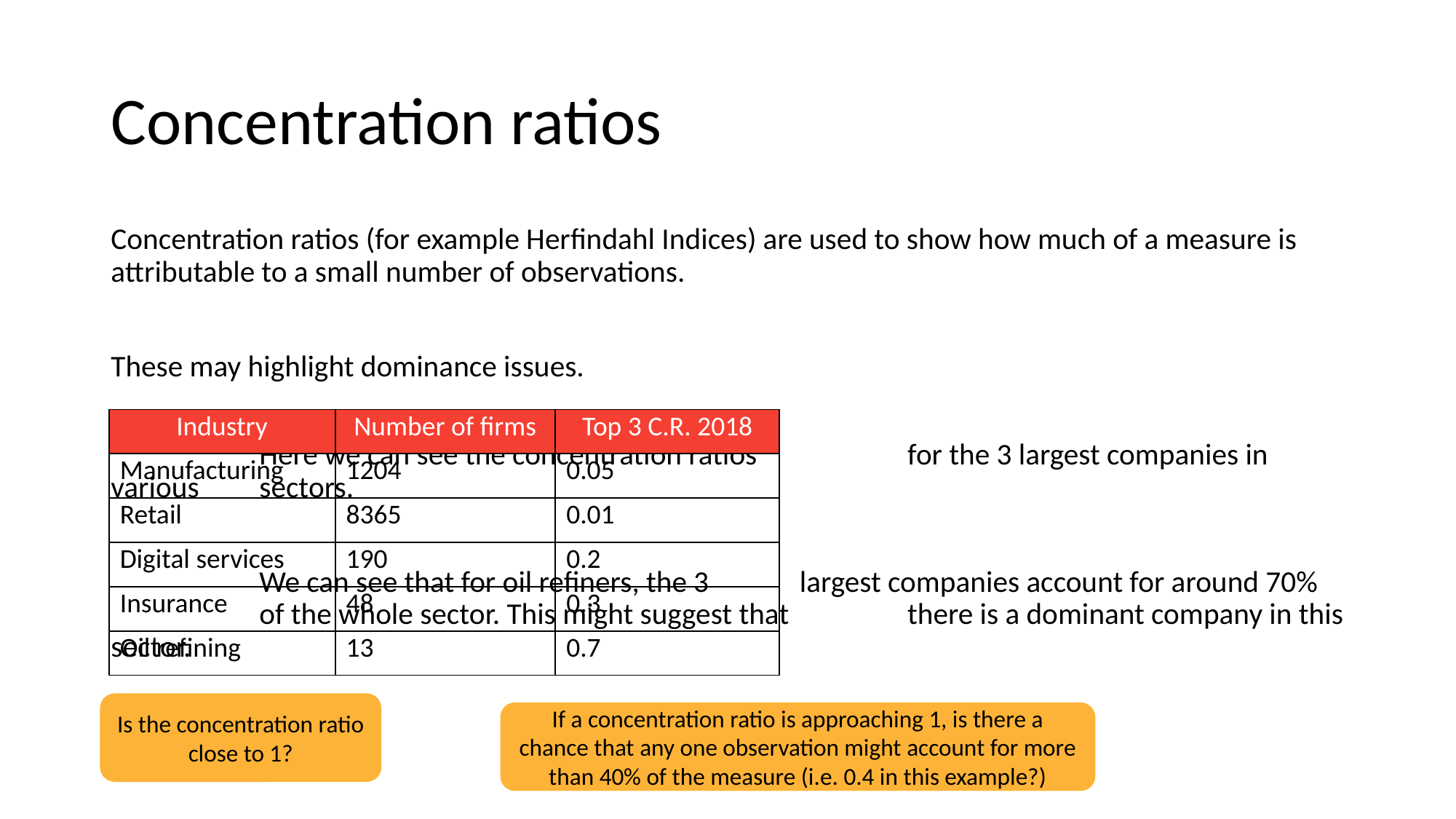

# Concentration ratios
Concentration ratios (for example Herfindahl Indices) are used to show how much of a measure is attributable to a small number of observations.

These may highlight dominance issues.

						      Here we can see the concentration ratios   						      for the 3 largest companies in various 							      sectors.

						      We can see that for oil refiners, the 3 							      largest companies account for around 70% 						      of the whole sector. This might suggest that 						      there is a dominant company in this sector.

| Industry | Number of firms | Top 3 C.R. 2018 |
| --- | --- | --- |
| Manufacturing | 1204 | 0.05 |
| Retail | 8365 | 0.01 |
| Digital services | 190 | 0.2 |
| Insurance | 48 | 0.3 |
| Oil refining | 13 | 0.7 |
Is the concentration ratio close to 1?
If a concentration ratio is approaching 1, is there a chance that any one observation might account for more than 40% of the measure (i.e. 0.4 in this example?)